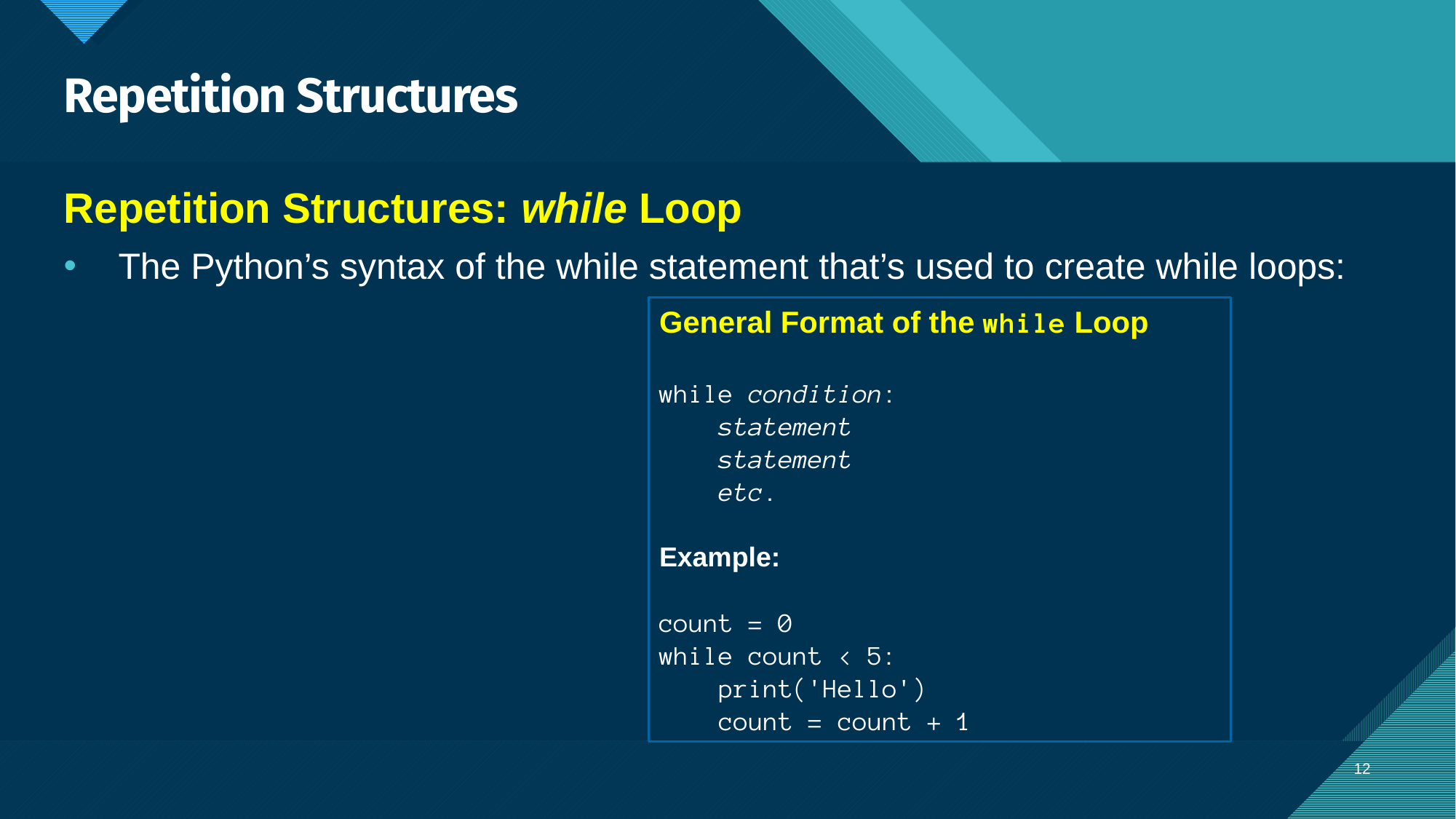

# Repetition Structures
Repetition Structures: while Loop
The Python’s syntax of the while statement that’s used to create while loops:

General Format of the while Loop
while condition:
    statement
    statement
    etc.

Example:

count = 0
while count < 5:
    print('Hello')
    count = count + 1
12